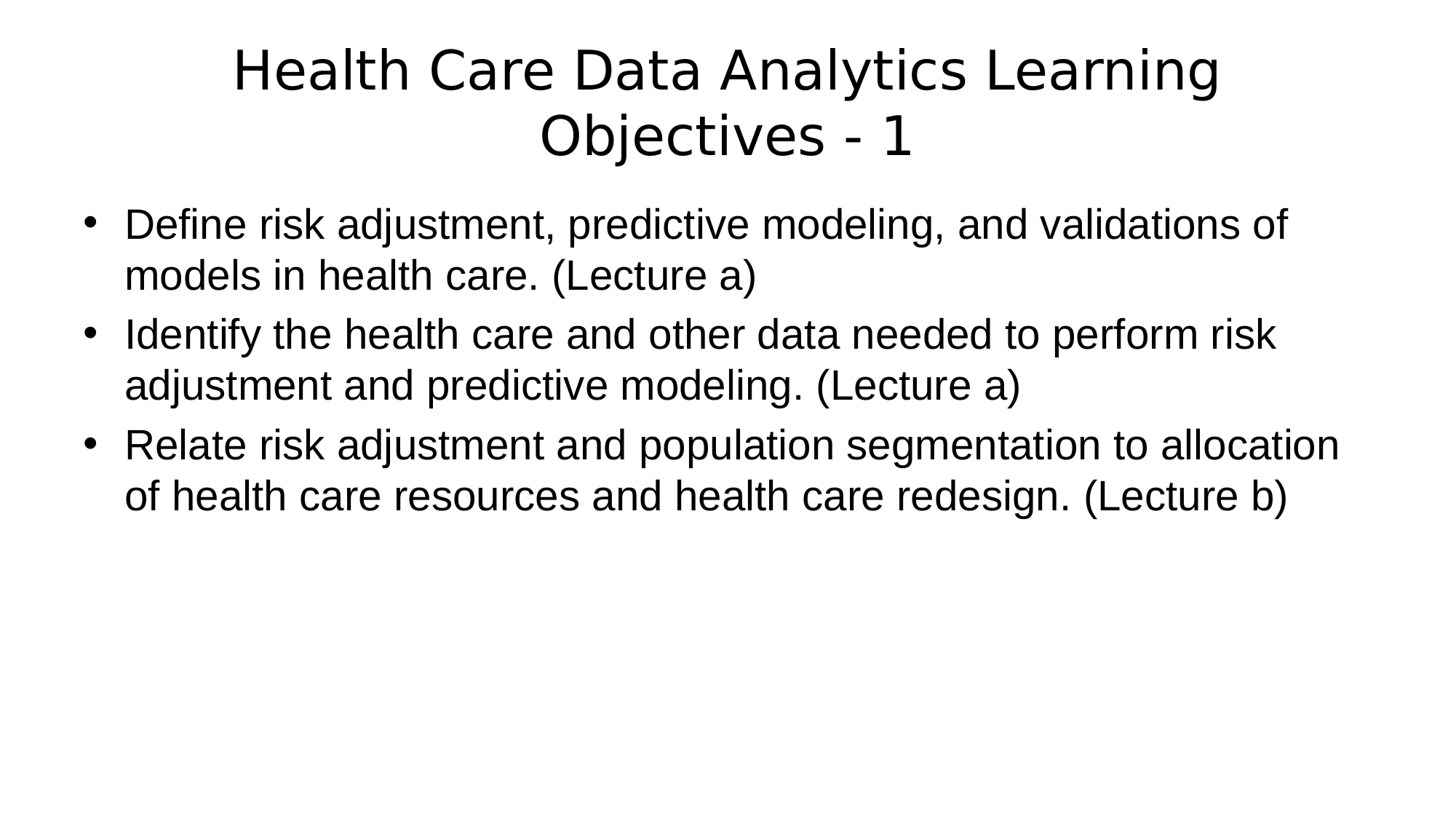

# Health Care Data Analytics Learning Objectives - 1
Define risk adjustment, predictive modeling, and validations of models in health care. (Lecture a)
Identify the health care and other data needed to perform risk adjustment and predictive modeling. (Lecture a)
Relate risk adjustment and population segmentation to allocation of health care resources and health care redesign. (Lecture b)